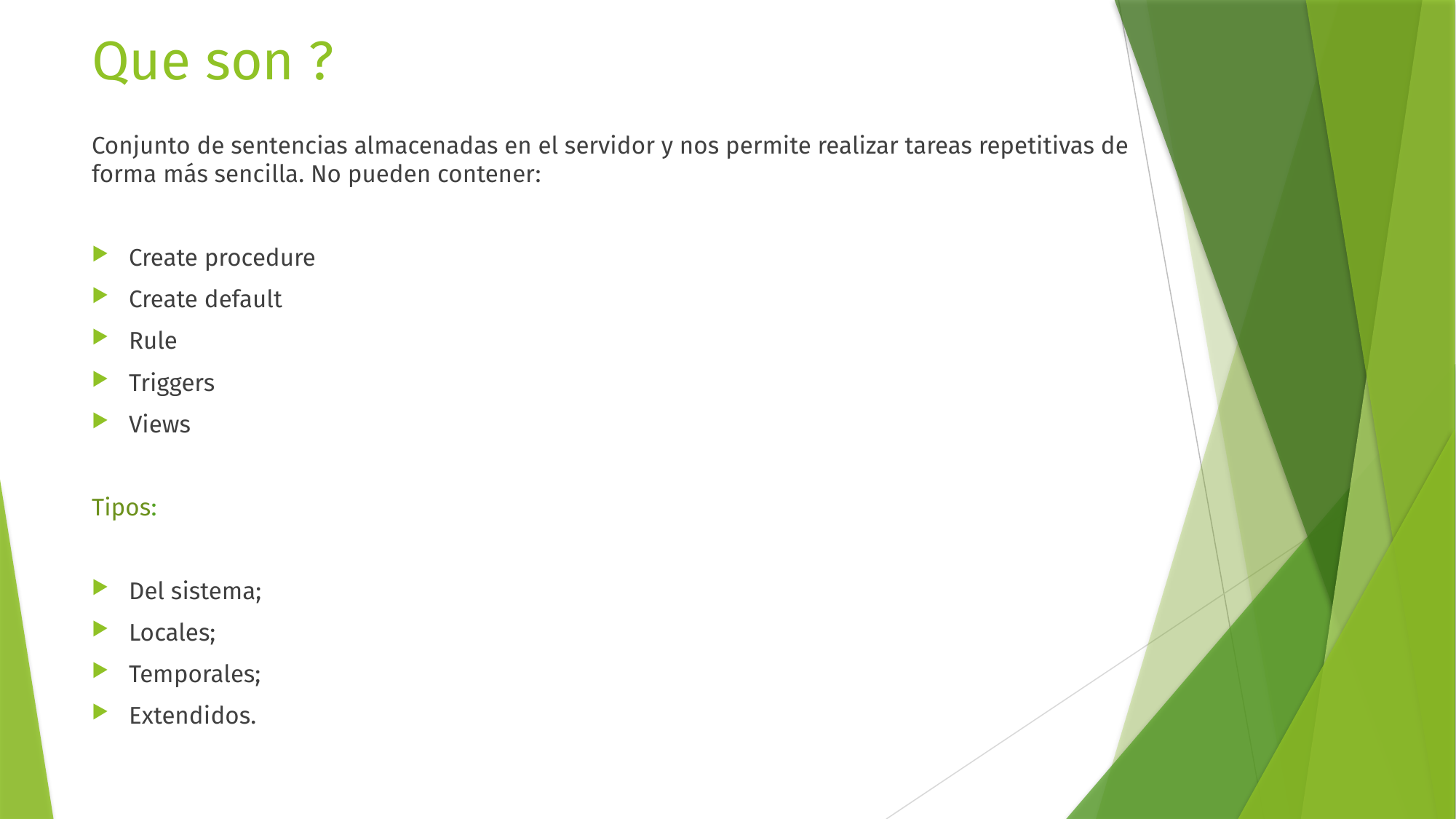

# Que son ?
Conjunto de sentencias almacenadas en el servidor y nos permite realizar tareas repetitivas de forma más sencilla. No pueden contener:

Create procedure
Create default
Rule
Triggers
Views

Tipos:

Del sistema;
Locales;
Temporales;
Extendidos.